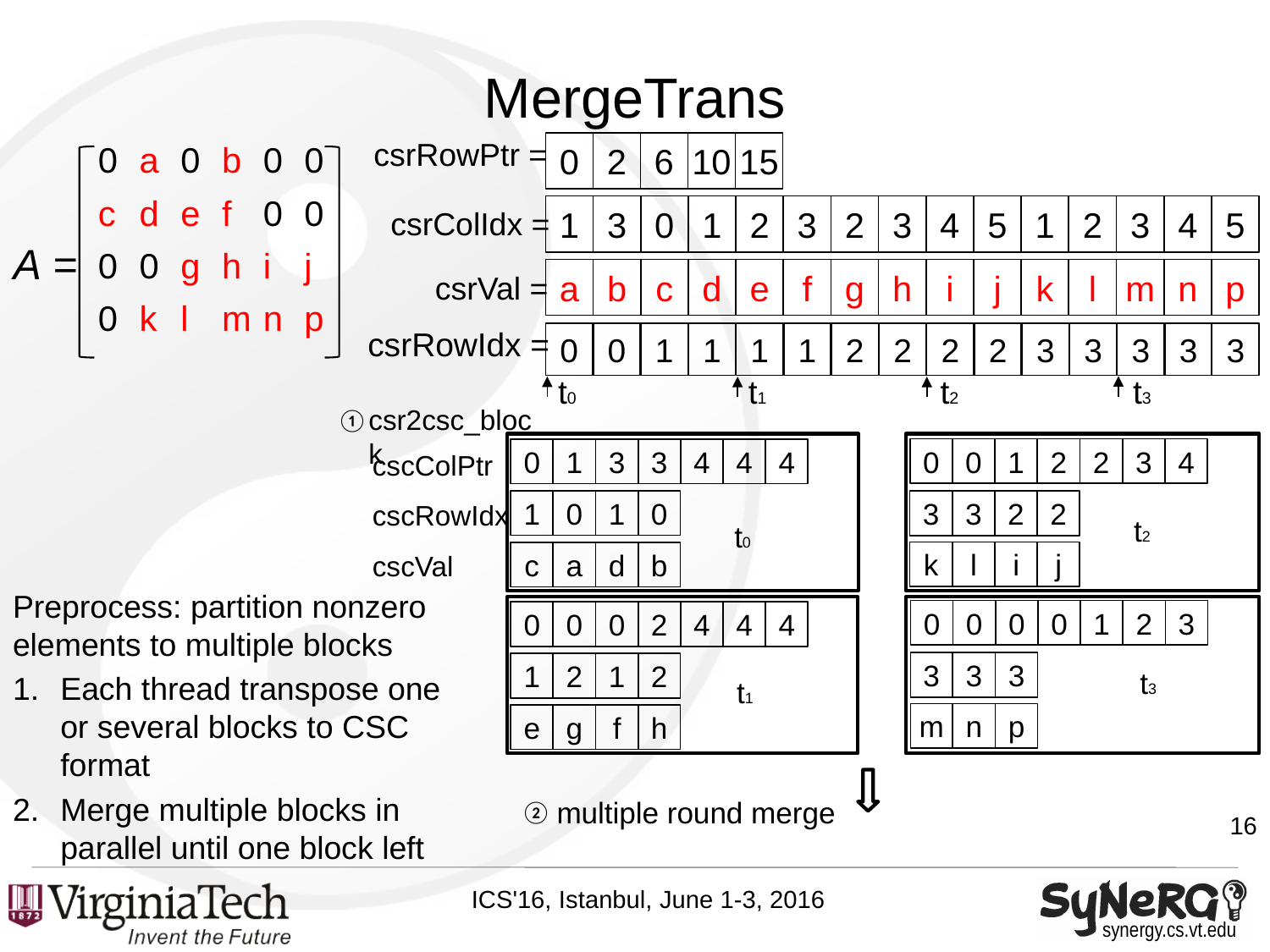

# MergeTrans
csrRowPtr =
0
2
6
10
15
| 0 | a | 0 | b | 0 | 0 |
| --- | --- | --- | --- | --- | --- |
| c | d | e | f | 0 | 0 |
| 0 | 0 | g | h | i | j |
| 0 | k | l | m | n | p |

1
3
0
1
2
3
2
3
4
5
1
2
3
4
5
csrColIdx =
A =
csrVal =
a
b
c
d
e
f
g
h
i
j
k
l
m
n
p
csrRowIdx =
0
0
1
1
1
1
2
2
2
2
3
3
3
3
3
t0
t1
t2
t3
csr2csc_block
①

0
0
1
2
2
3
4
3
3
2
2
k
l
i
j
0
1
3
3
4
4
4
cscColPtr
cscRowIdx
cscVal
1
0
1
0
t2
t0
c
a
d
b

0
0
0
0
1
2
3
3
3
3
m
n
p
0
0
0
2
4
4
4
1
2
1
2
e
g
f
h
t3
t1
Preprocess: partition nonzero elements to multiple blocks
Each thread transpose one or several blocks to CSC format
Merge multiple blocks in parallel until one block left

multiple round merge
②
16
ICS'16, Istanbul, June 1-3, 2016